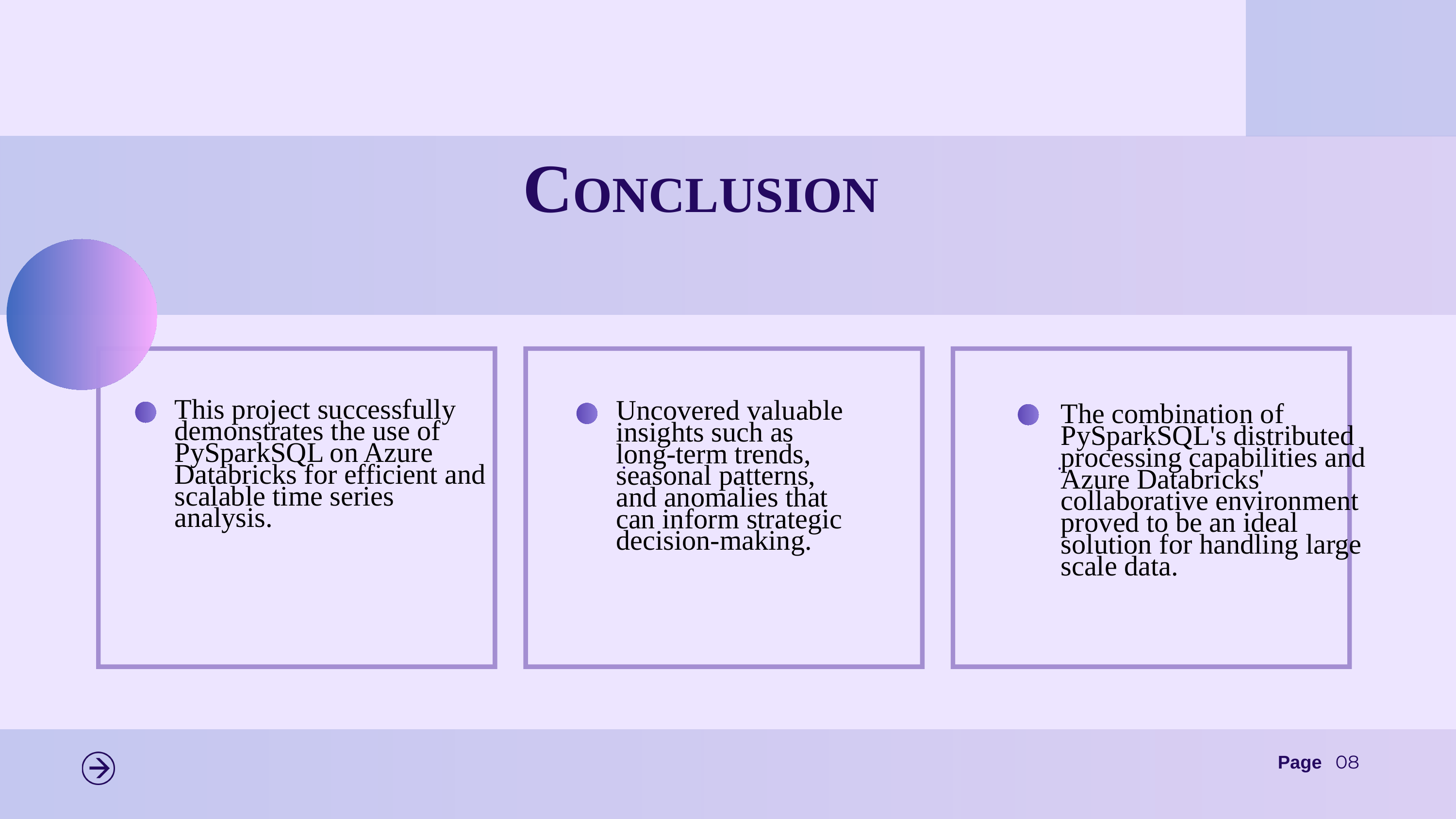

CONCLUSION

This project successfully demonstrates the use of PySparkSQL on Azure Databricks for efficient and scalable time series analysis.

Uncovered valuable insights such as long-term trends, seasonal patterns, and anomalies that can inform strategic decision-making.

The combination of PySparkSQL's distributed processing capabilities and Azure Databricks' collaborative environment proved to be an ideal solution for handling large scale data.

 .
.

Page
08